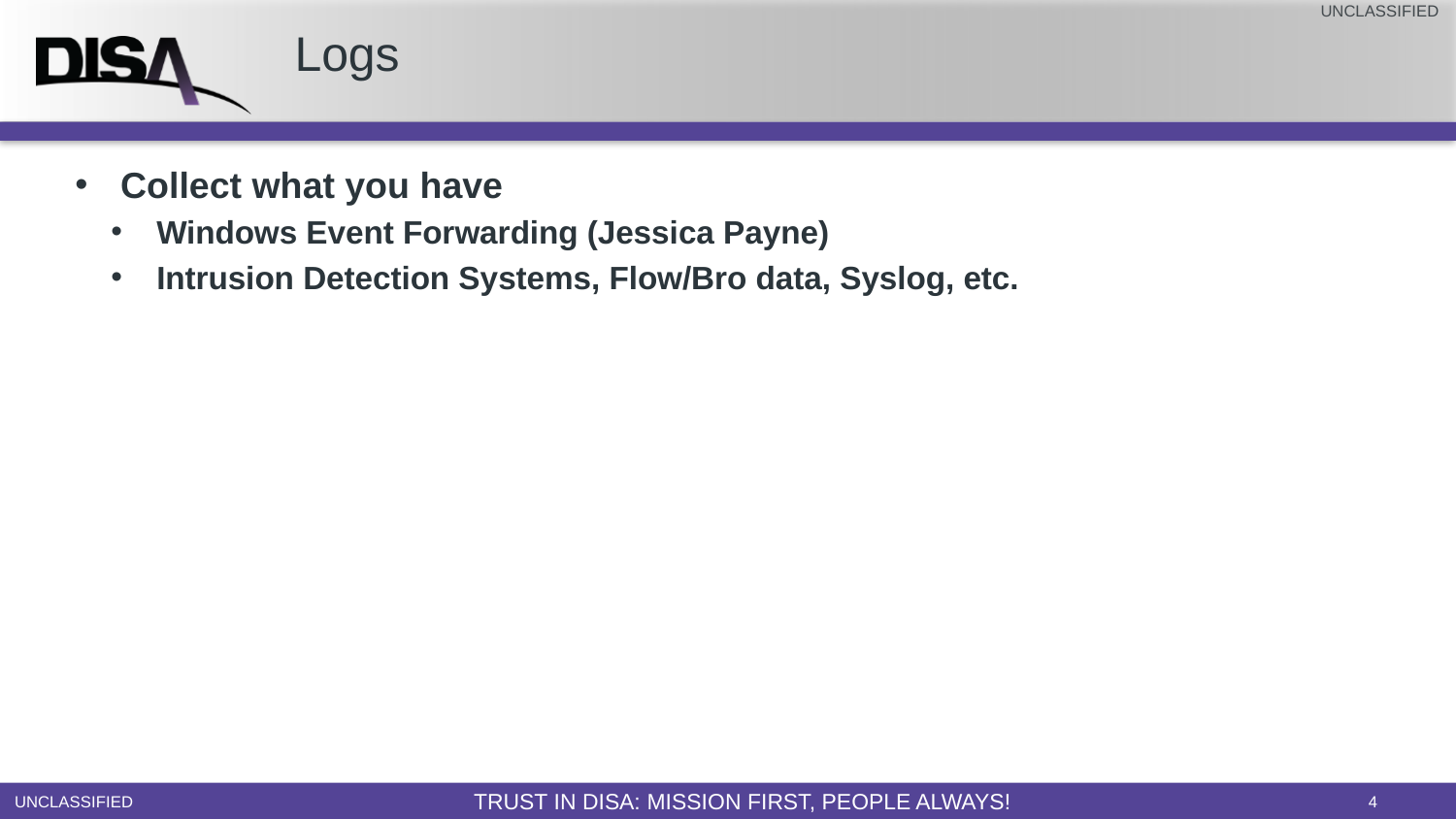

Logs
Collect what you have
Windows Event Forwarding (Jessica Payne)
Intrusion Detection Systems, Flow/Bro data, Syslog, etc.